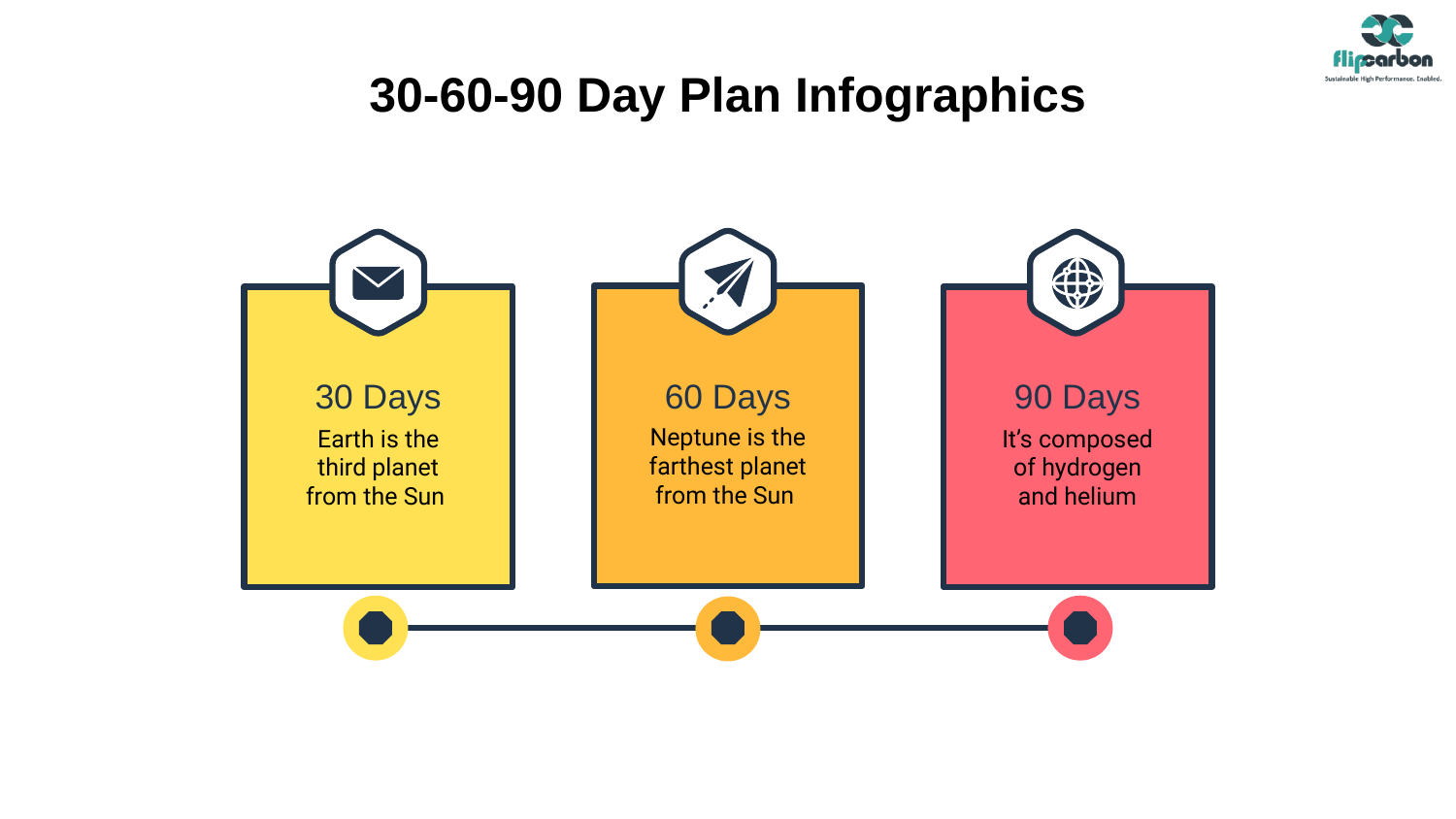

# 30-60-90 Day Plan Infographics

60 Days
30 Days
90 Days
Neptune is the farthest planet from the Sun
It’s composed of hydrogen and helium
Earth is the third planet from the Sun